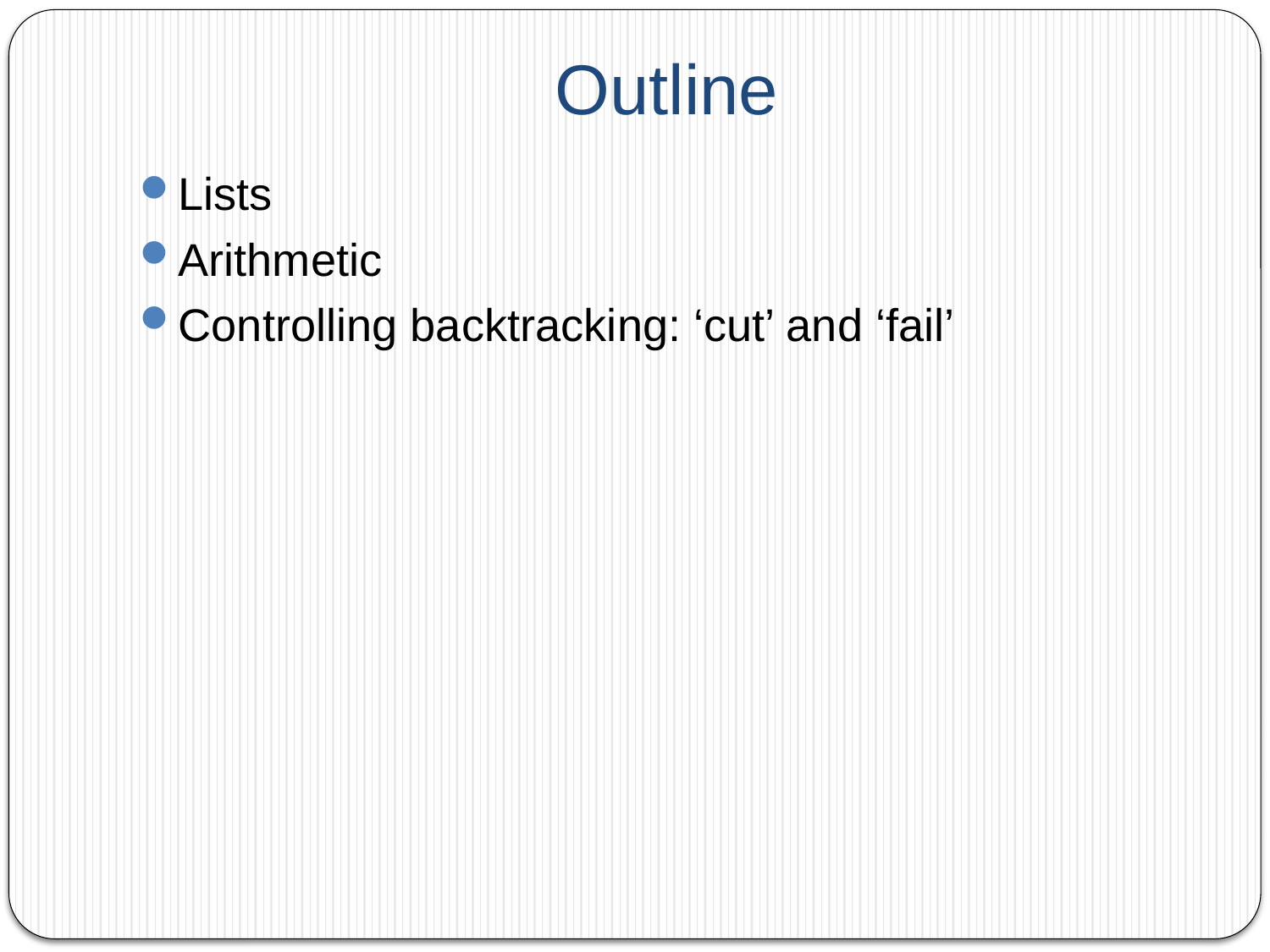

# Outline
Lists
Arithmetic
Controlling backtracking: ‘cut’ and ‘fail’